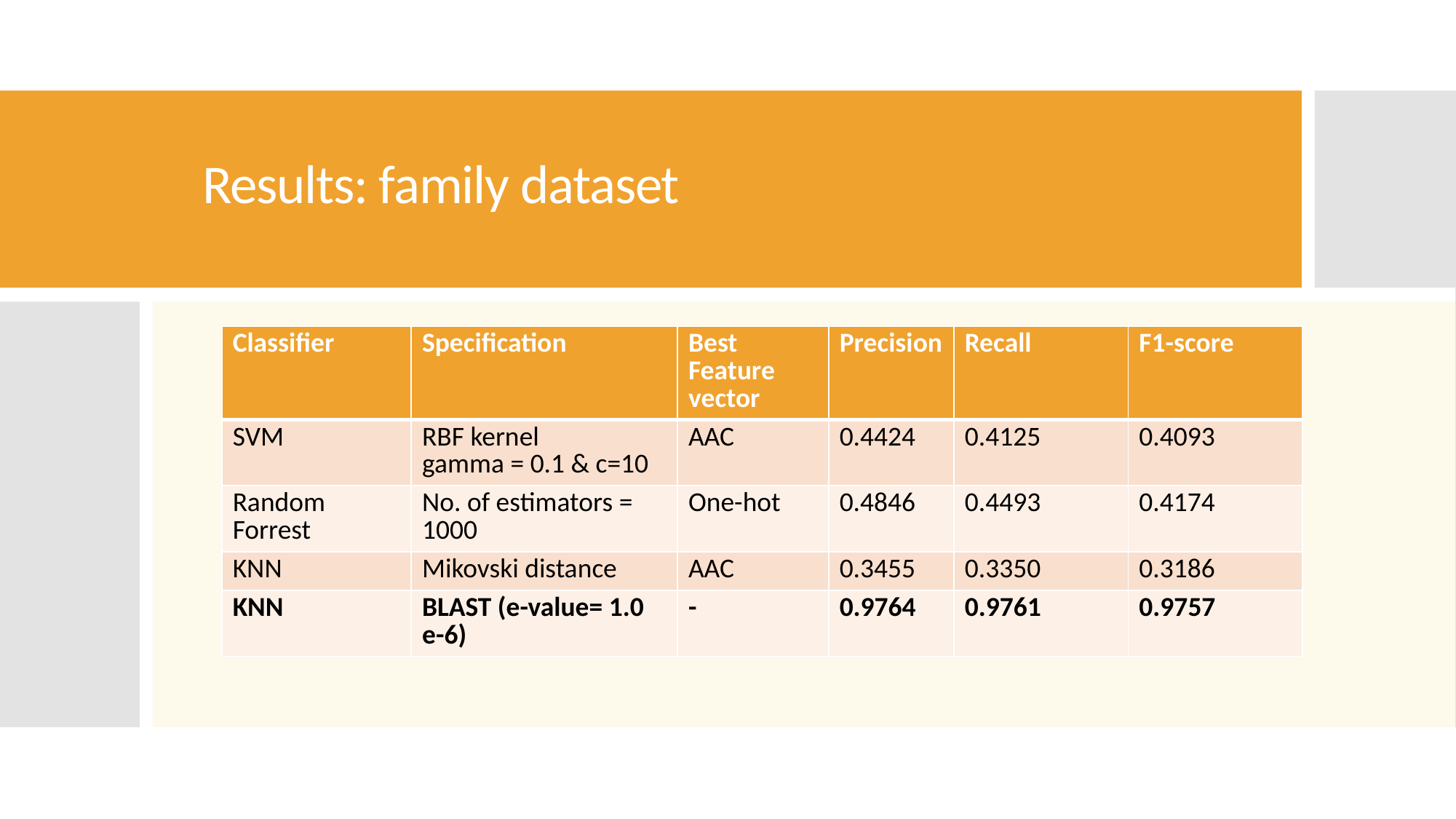

# Results: family dataset

| Classifier | Specification | Best Feature vector | Precision | Recall | F1-score |
| --- | --- | --- | --- | --- | --- |
| SVM | RBF kernel gamma = 0.1 & c=10 | AAC | 0.4424 | 0.4125 | 0.4093 |
| Random Forrest | No. of estimators = 1000 | One-hot | 0.4846 | 0.4493 | 0.4174 |
| KNN | Mikovski distance | AAC | 0.3455 | 0.3350 | 0.3186 |
| KNN | BLAST (e-value= 1.0 e-6) | - | 0.9764 | 0.9761 | 0.9757 |